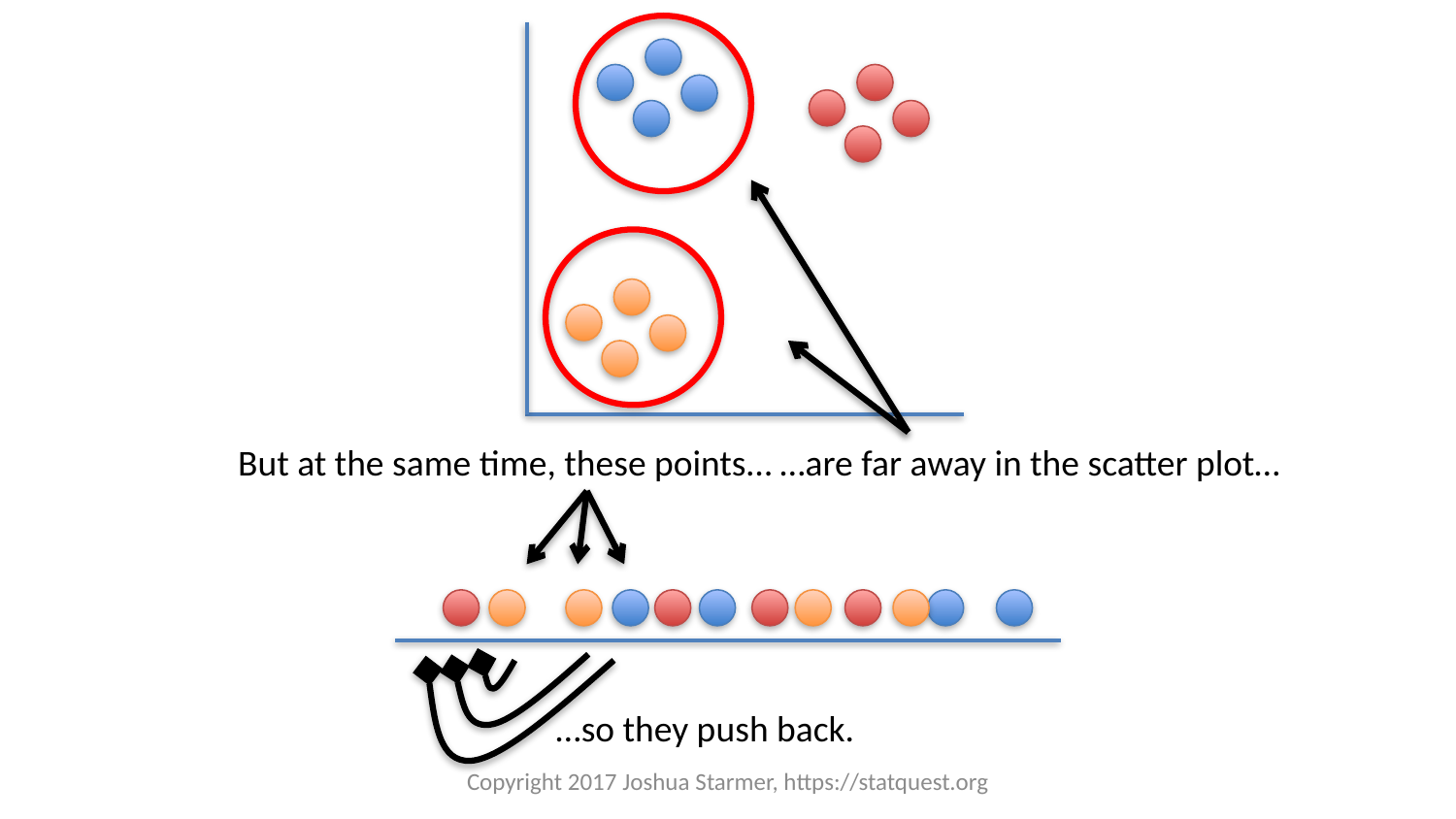

But at the same time, these points… …are far away in the scatter plot…

…so they push back.
Copyright 2017 Joshua Starmer, https://statquest.org